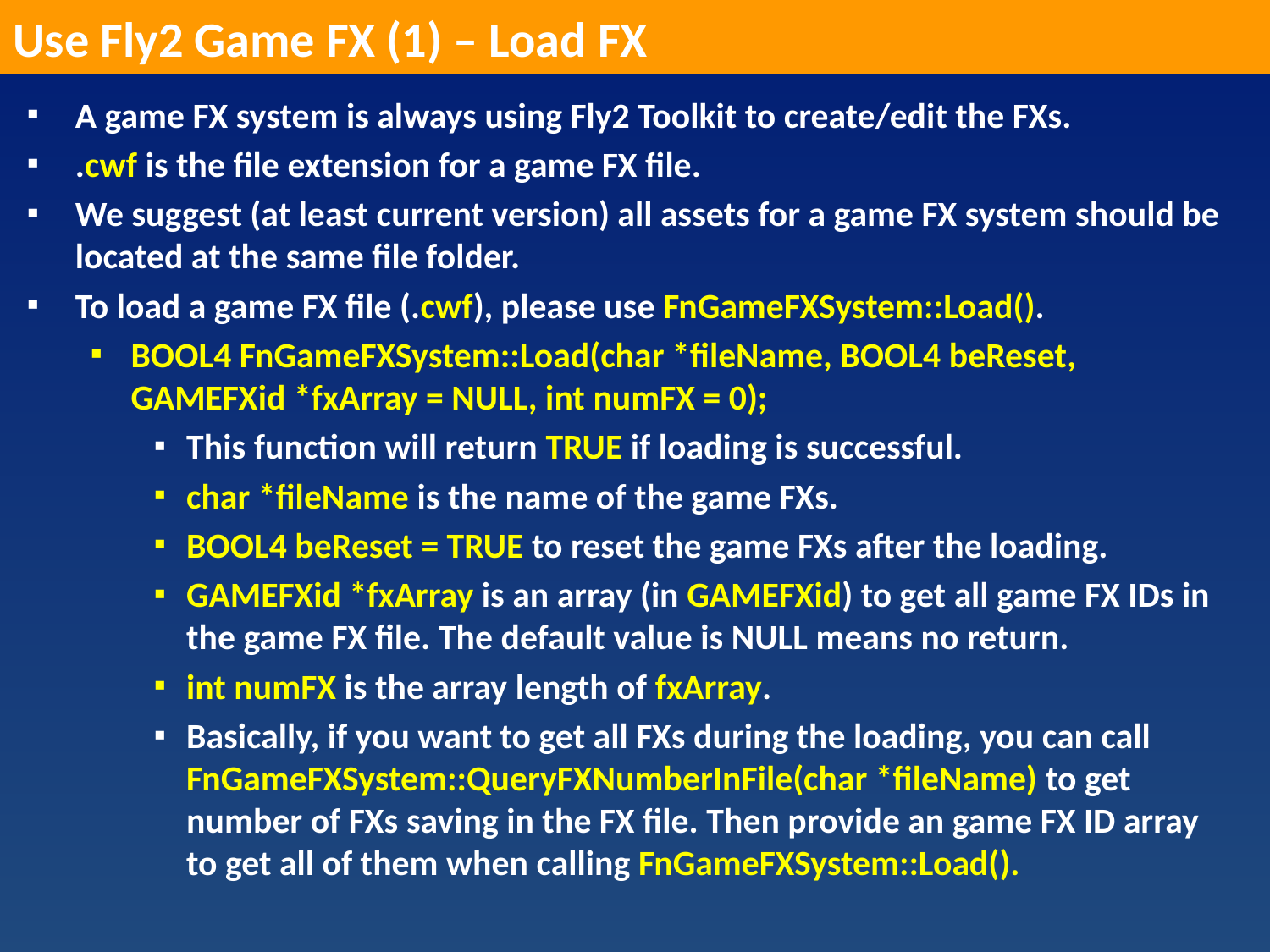

Use Fly2 Game FX (1) – Load FX
A game FX system is always using Fly2 Toolkit to create/edit the FXs.
.cwf is the file extension for a game FX file.
We suggest (at least current version) all assets for a game FX system should be located at the same file folder.
To load a game FX file (.cwf), please use FnGameFXSystem::Load().
BOOL4 FnGameFXSystem::Load(char *fileName, BOOL4 beReset, GAMEFXid *fxArray = NULL, int numFX = 0);
This function will return TRUE if loading is successful.
char *fileName is the name of the game FXs.
BOOL4 beReset = TRUE to reset the game FXs after the loading.
GAMEFXid *fxArray is an array (in GAMEFXid) to get all game FX IDs in the game FX file. The default value is NULL means no return.
int numFX is the array length of fxArray.
Basically, if you want to get all FXs during the loading, you can call FnGameFXSystem::QueryFXNumberInFile(char *fileName) to get number of FXs saving in the FX file. Then provide an game FX ID array to get all of them when calling FnGameFXSystem::Load().